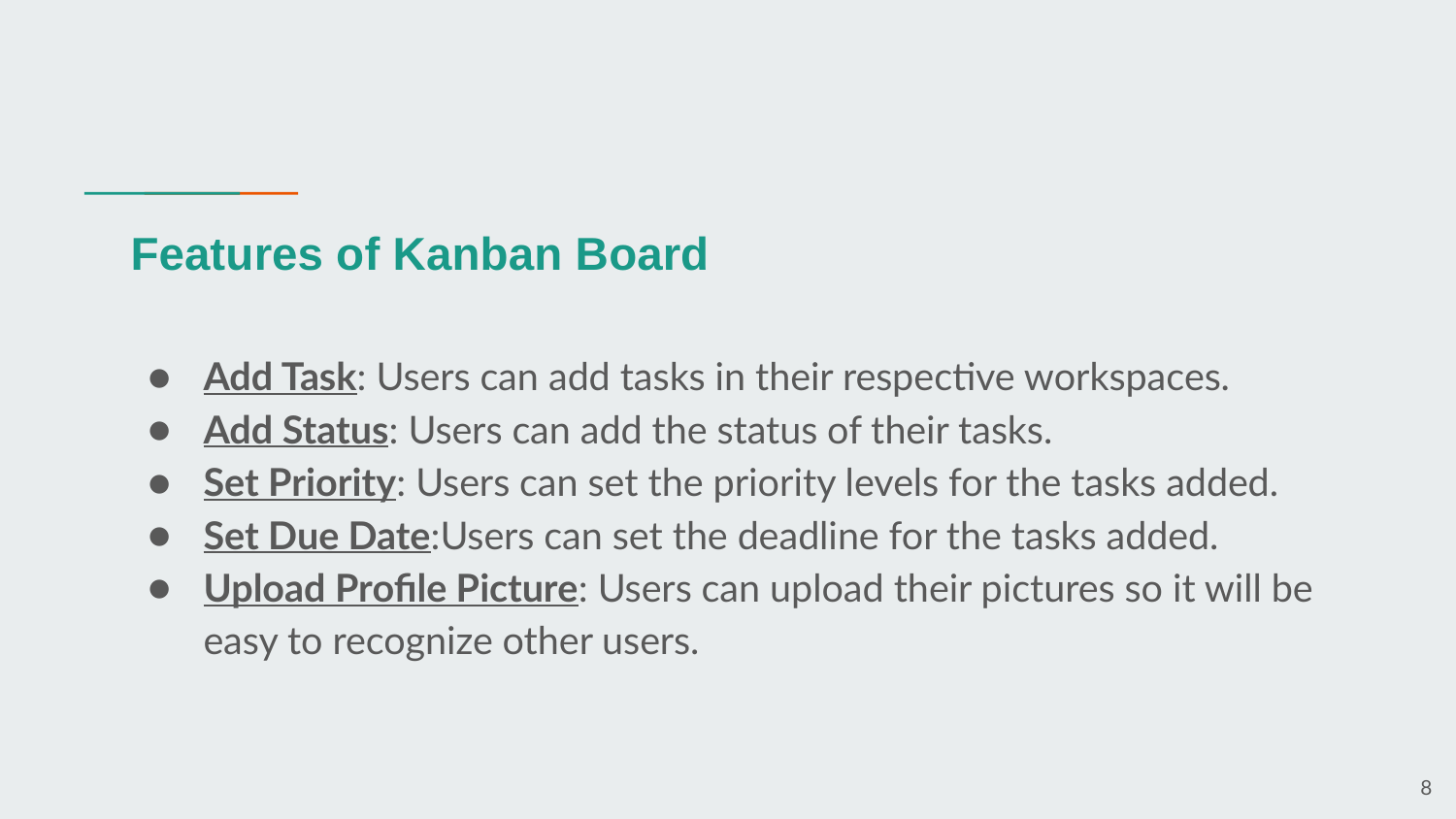

# Features of Kanban Board
Add Task: Users can add tasks in their respective workspaces.
Add Status: Users can add the status of their tasks.
Set Priority: Users can set the priority levels for the tasks added.
Set Due Date:Users can set the deadline for the tasks added.
Upload Profile Picture: Users can upload their pictures so it will be easy to recognize other users.
8
Kanban Board